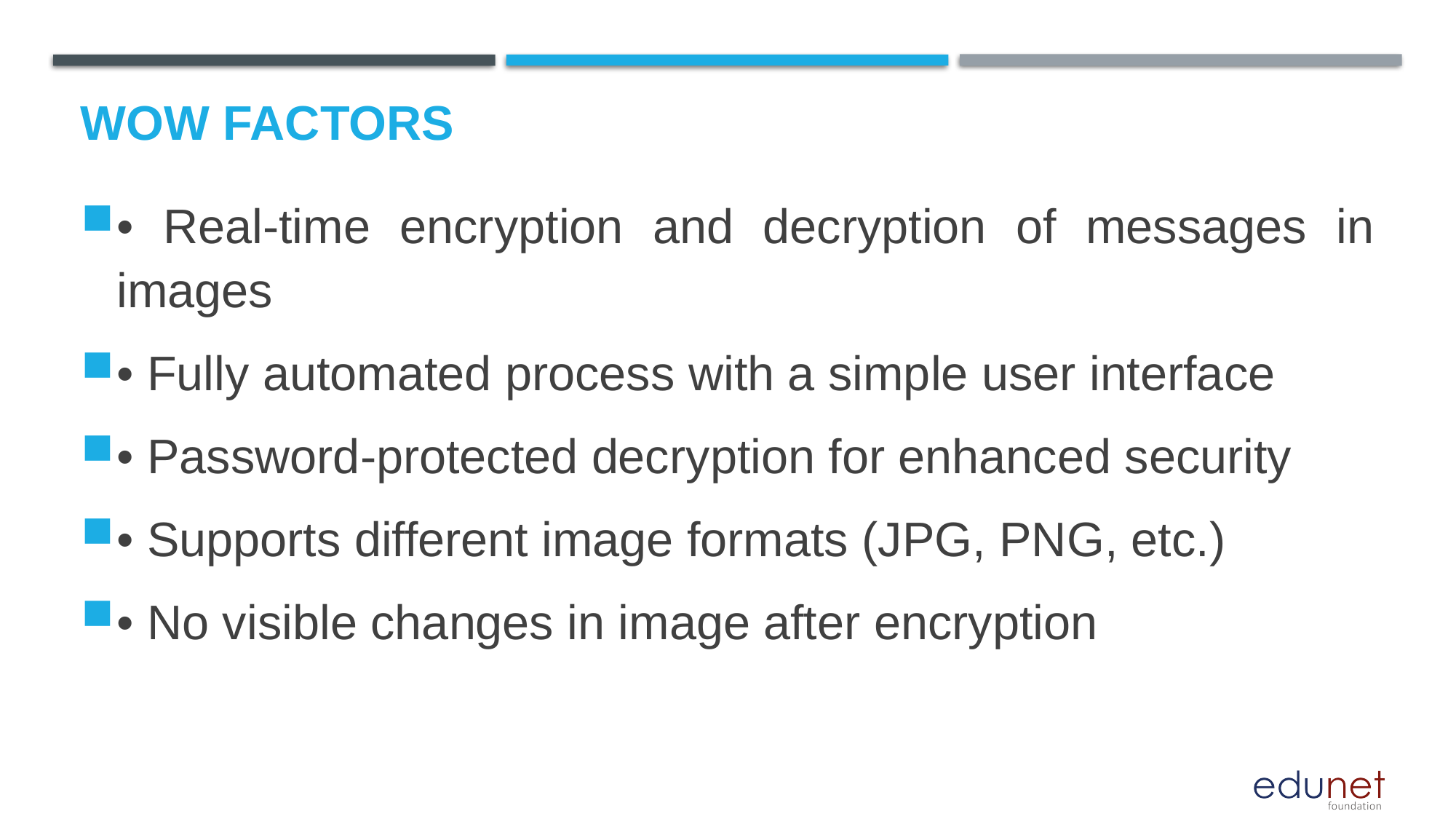

# Wow factors
• Real-time encryption and decryption of messages in images
• Fully automated process with a simple user interface
• Password-protected decryption for enhanced security
• Supports different image formats (JPG, PNG, etc.)
• No visible changes in image after encryption